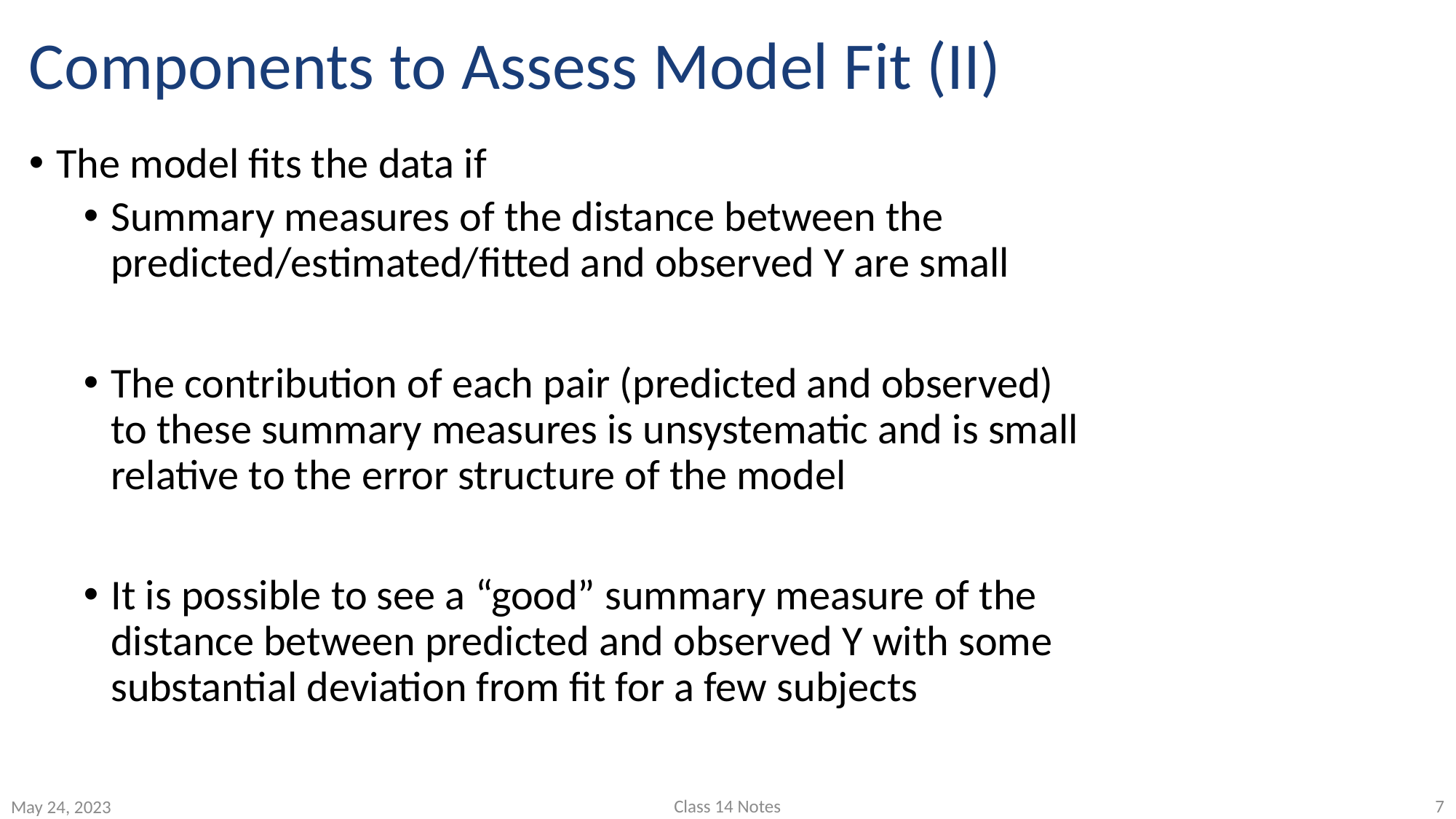

# Components to Assess Model Fit (II)
The model fits the data if
Summary measures of the distance between the predicted/estimated/fitted and observed Y are small

The contribution of each pair (predicted and observed) to these summary measures is unsystematic and is small relative to the error structure of the model

It is possible to see a “good” summary measure of the distance between predicted and observed Y with some substantial deviation from fit for a few subjects
Class 14 Notes
7
May 24, 2023